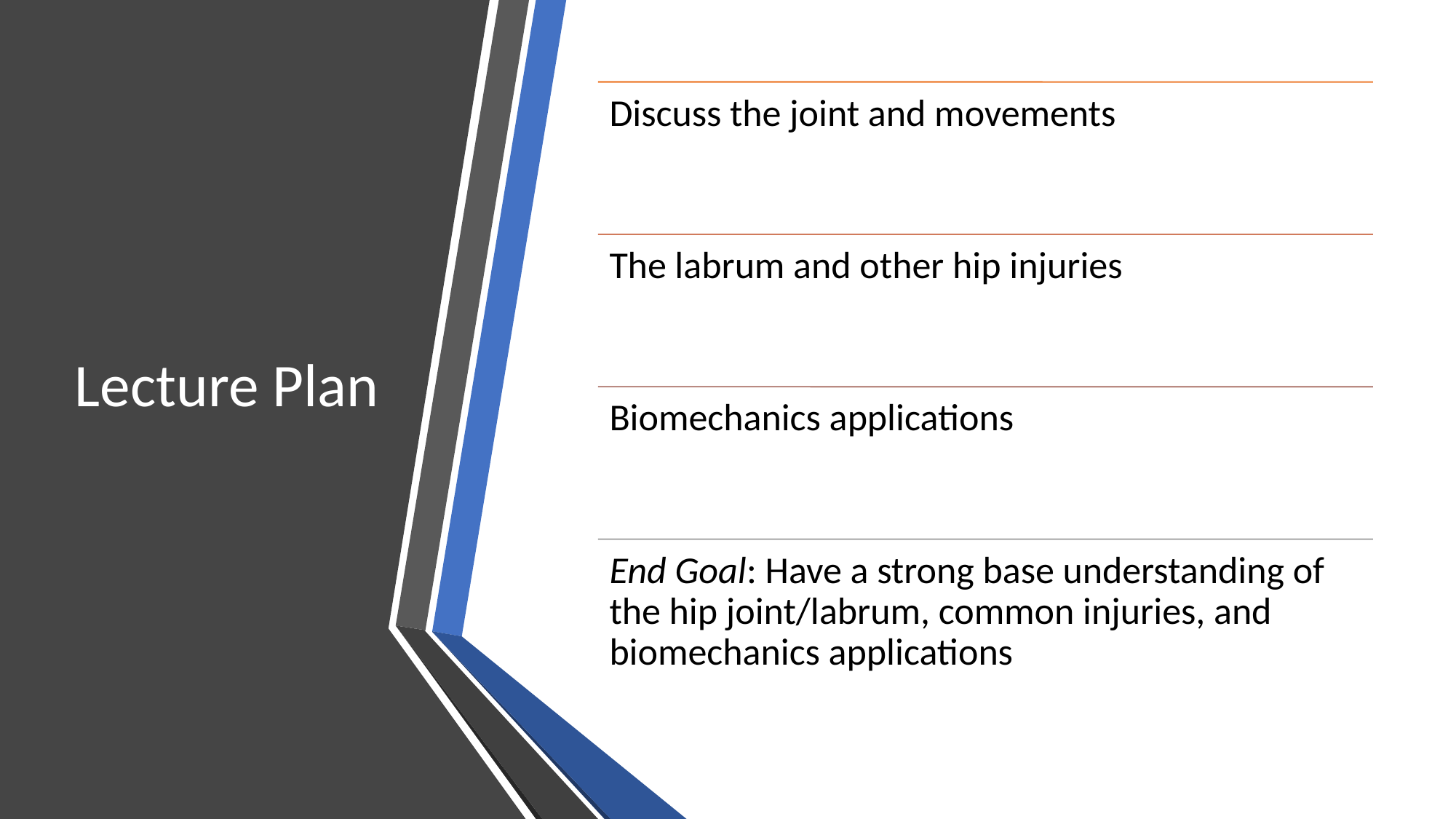

# Lecture Plan
Discuss the joint and movements
The labrum and other hip injuries
Biomechanics applications
End Goal: Have a strong base understanding of the hip joint/labrum, common injuries, and biomechanics applications